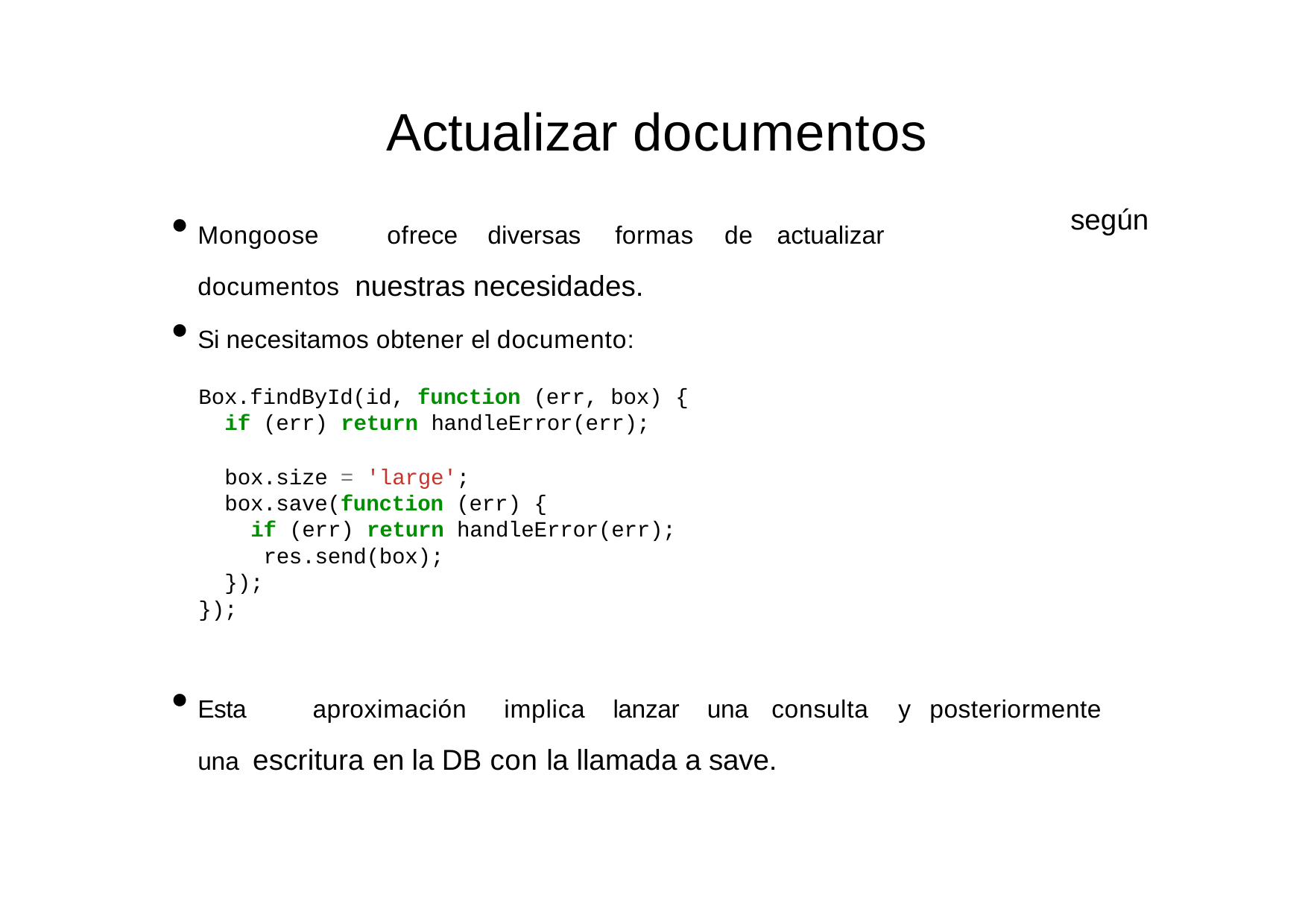

# Actualizar documentos
Si necesitamos obtener el documento:
Box.findById(id, function (err, box) {
if (err) return handleError(err);

box.size = 'large';  box.save(function (err) {
if (err) return handleError(err);  res.send(box);
});
});

Esta	aproximación	implica	lanzar	una	consulta	y	posteriormente	una  escritura en la DB con la llamada a save.
según
Mongoose	ofrece	diversas	formas	de	actualizar	documentos  nuestras necesidades.